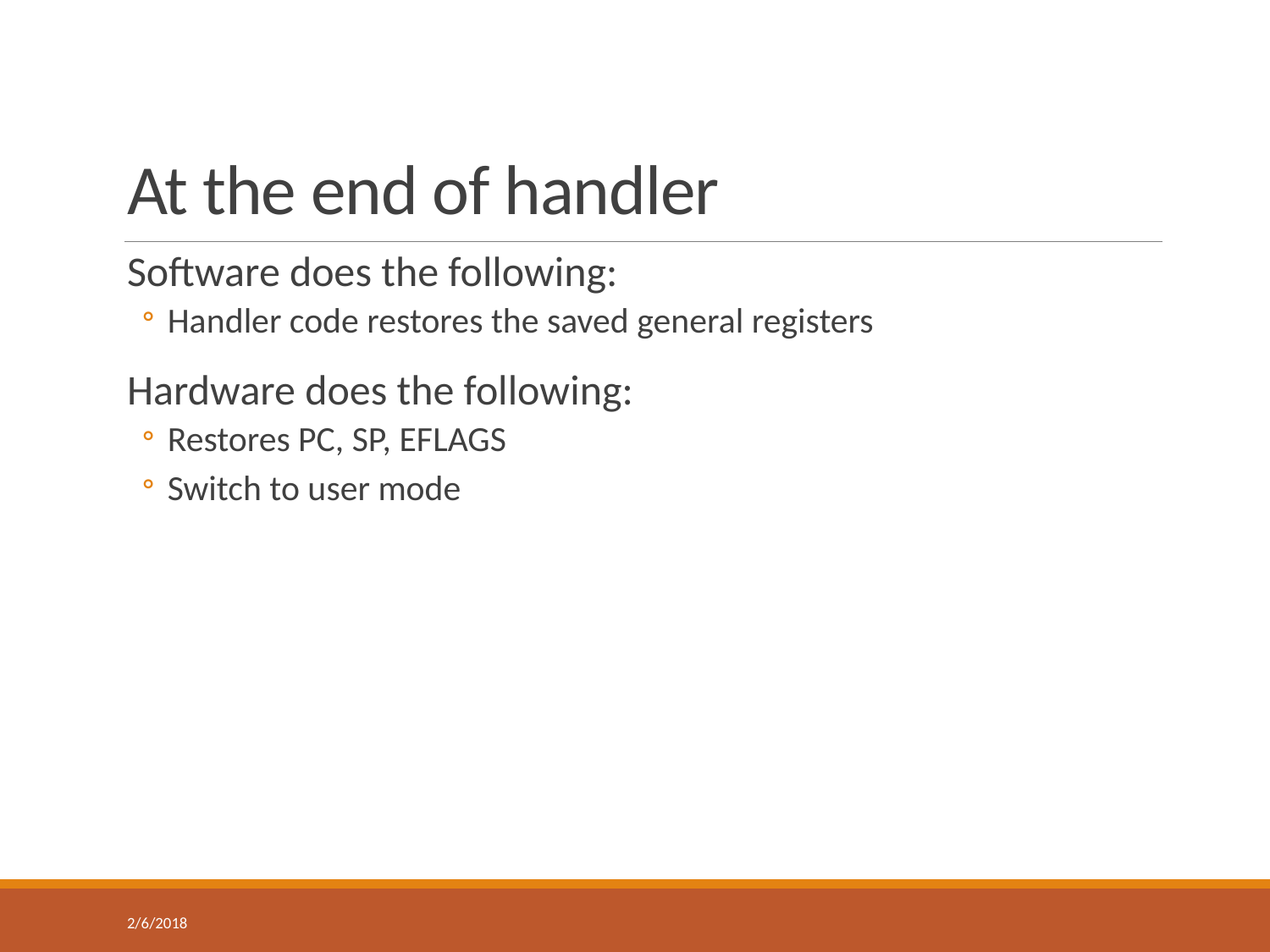

# At the end of handler
Software does the following:
Handler code restores the saved general registers
Hardware does the following:
Restores PC, SP, EFLAGS
Switch to user mode
2/6/2018